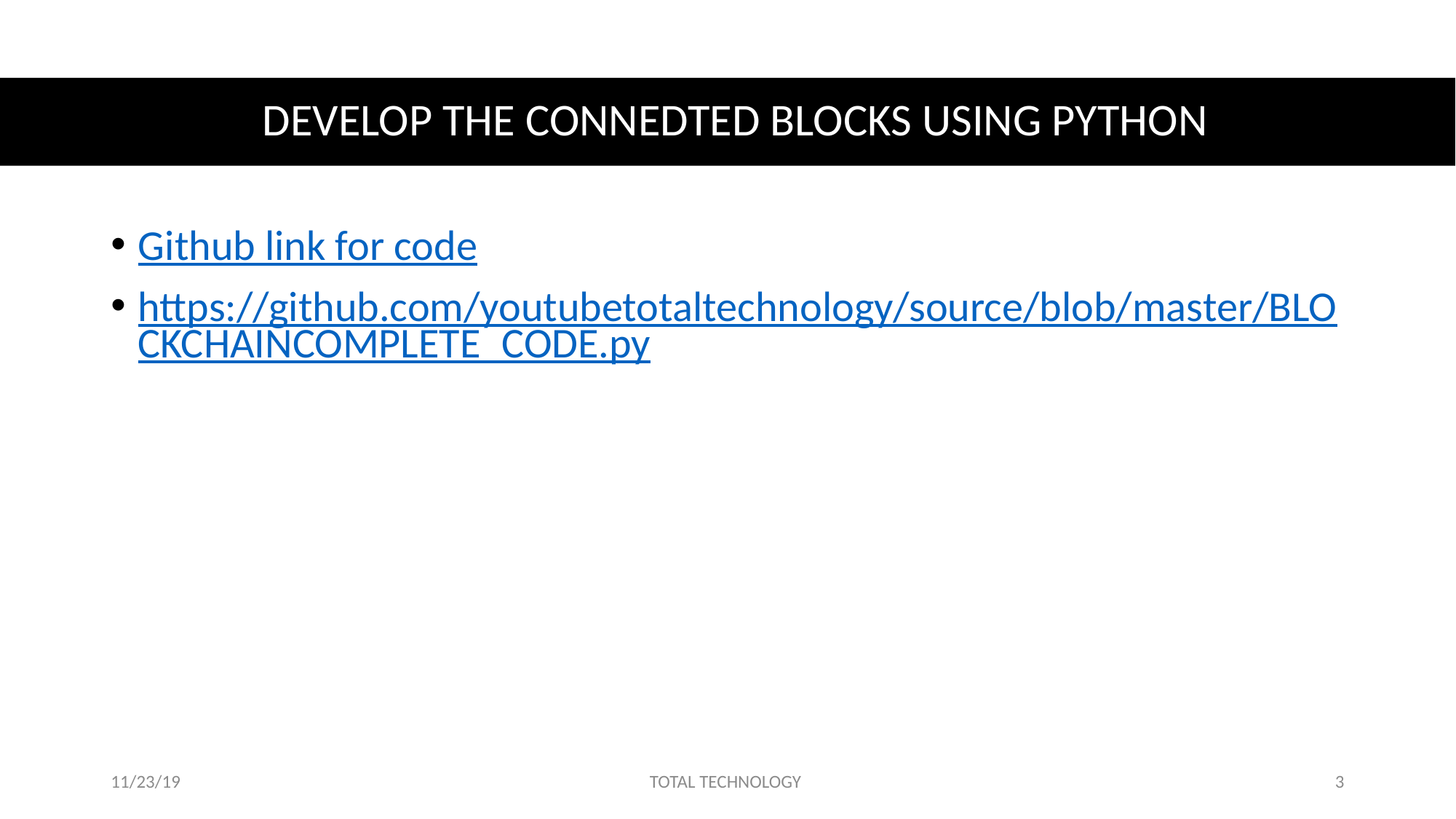

# DEVELOP THE CONNEDTED BLOCKS USING PYTHON

Github link for code
https://github.com/youtubetotaltechnology/source/blob/master/BLOCKCHAINCOMPLETE_CODE.py
11/23/19
TOTAL TECHNOLOGY
3